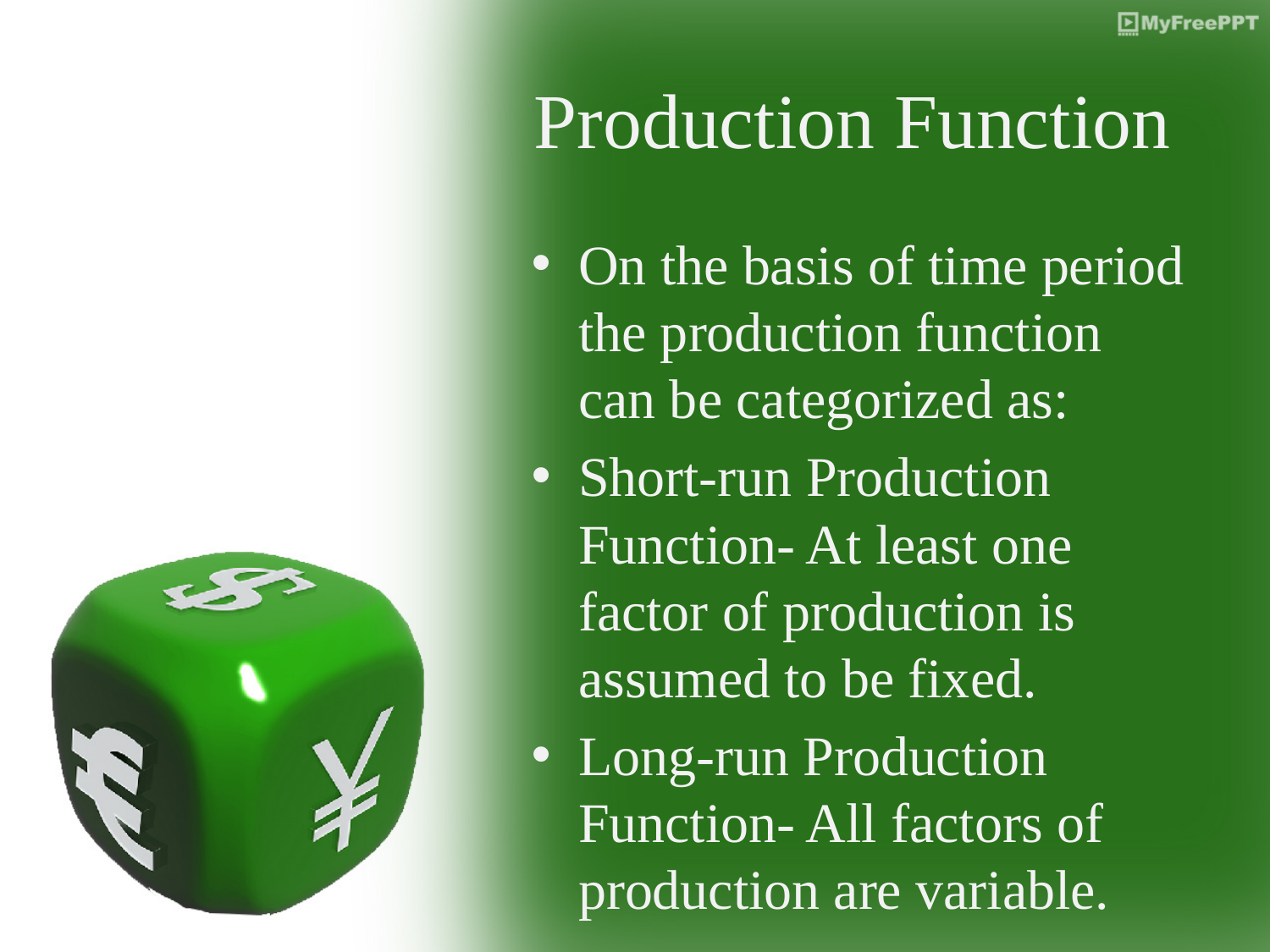

# Production Function
On the basis of time period the production function can be categorized as:
Short-run Production Function- At least one factor of production is assumed to be fixed.
Long-run Production Function- All factors of production are variable.